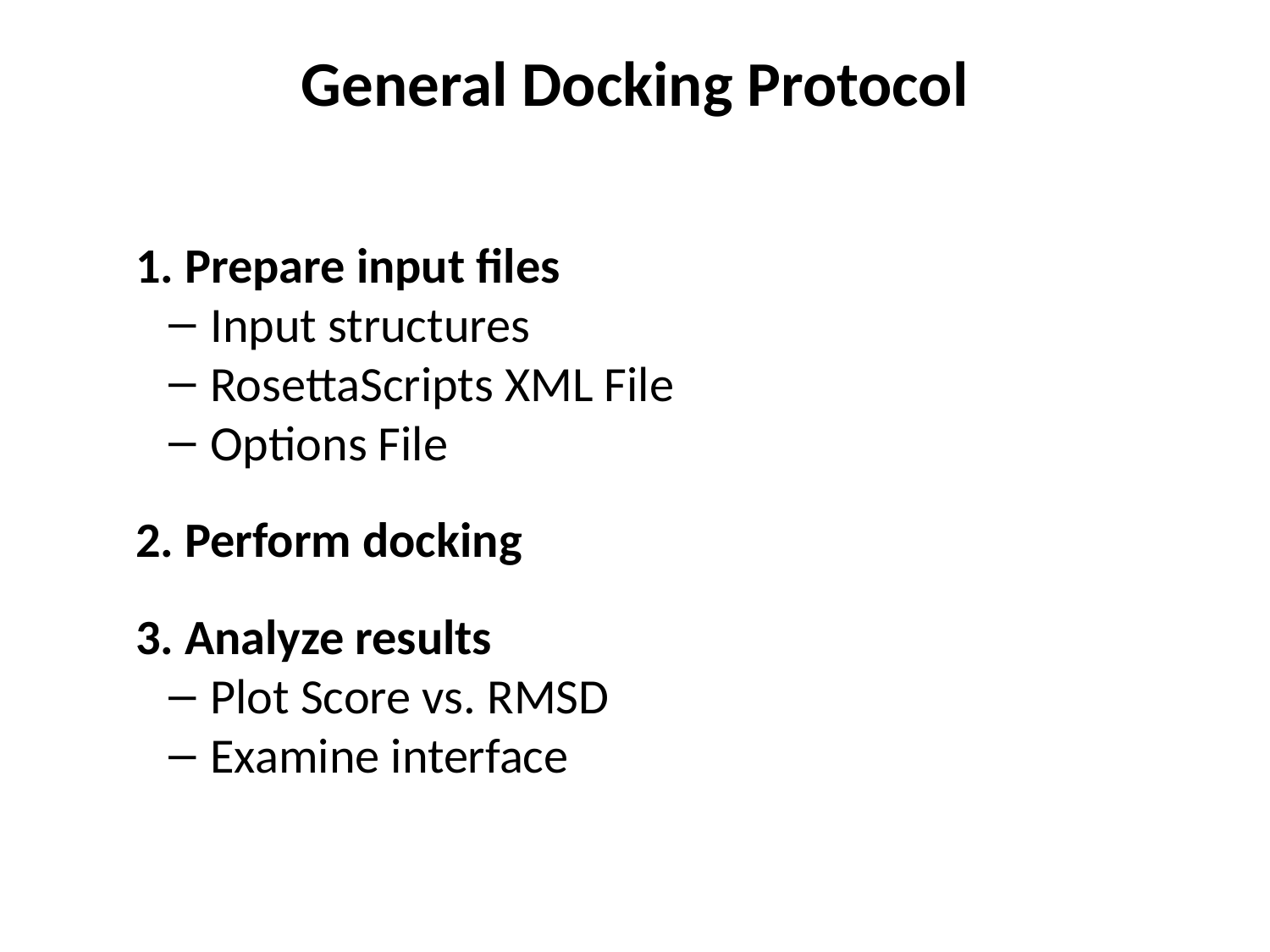

General Docking Protocol
1. Prepare input files
 Input structures
 RosettaScripts XML File
 Options File

2. Perform docking

3. Analyze results
 Plot Score vs. RMSD
 Examine interface